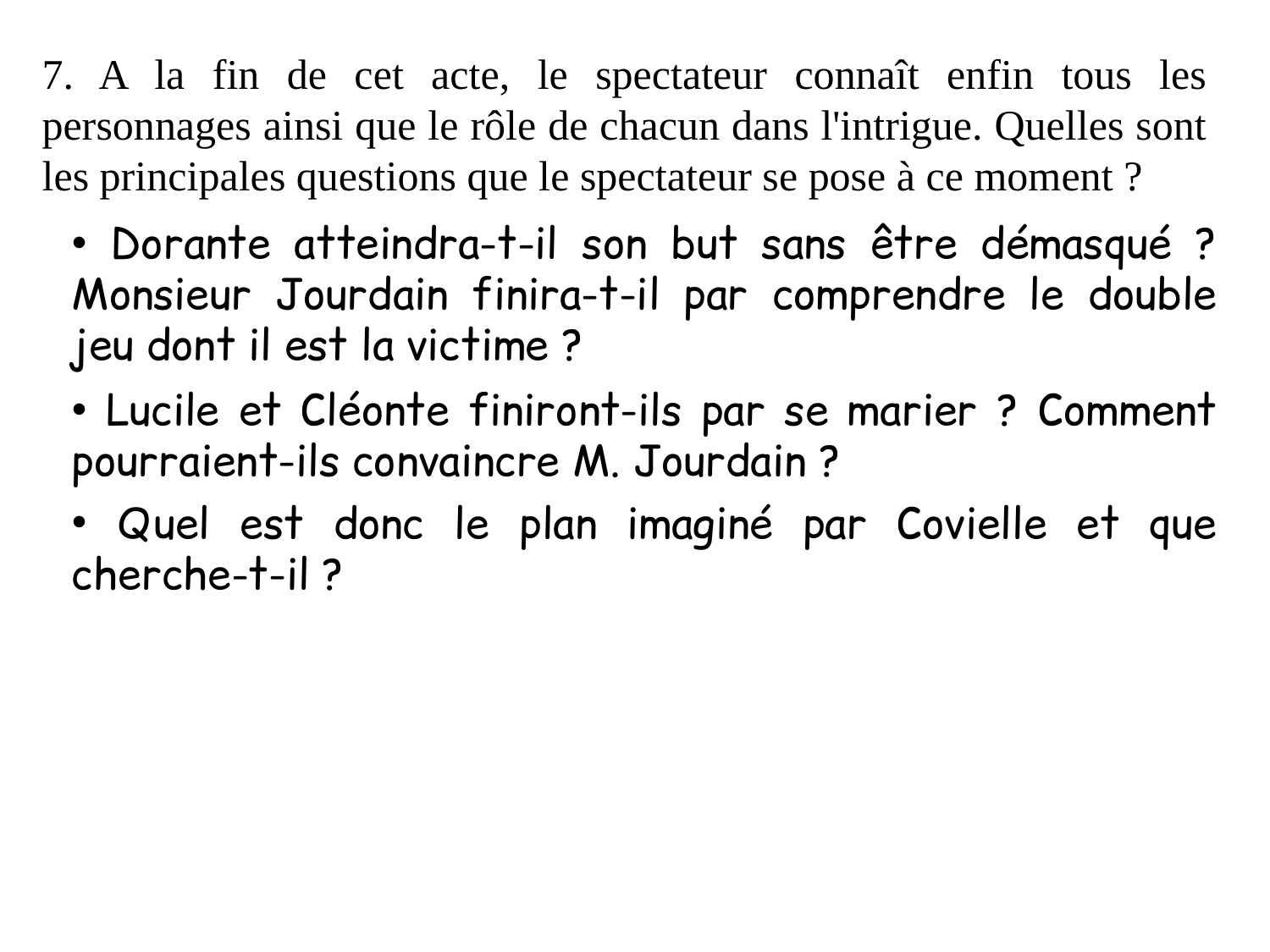

7. A la fin de cet acte, le spectateur connaît enfin tous les personnages ainsi que le rôle de chacun dans l'intrigue. Quelles sont les principales questions que le spectateur se pose à ce moment ?
 Dorante atteindra-t-il son but sans être démasqué ? Monsieur Jourdain finira-t-il par comprendre le double jeu dont il est la victime ?
 Lucile et Cléonte finiront-ils par se marier ? Comment pourraient-ils convaincre M. Jourdain ?
 Quel est donc le plan imaginé par Covielle et que cherche-t-il ?